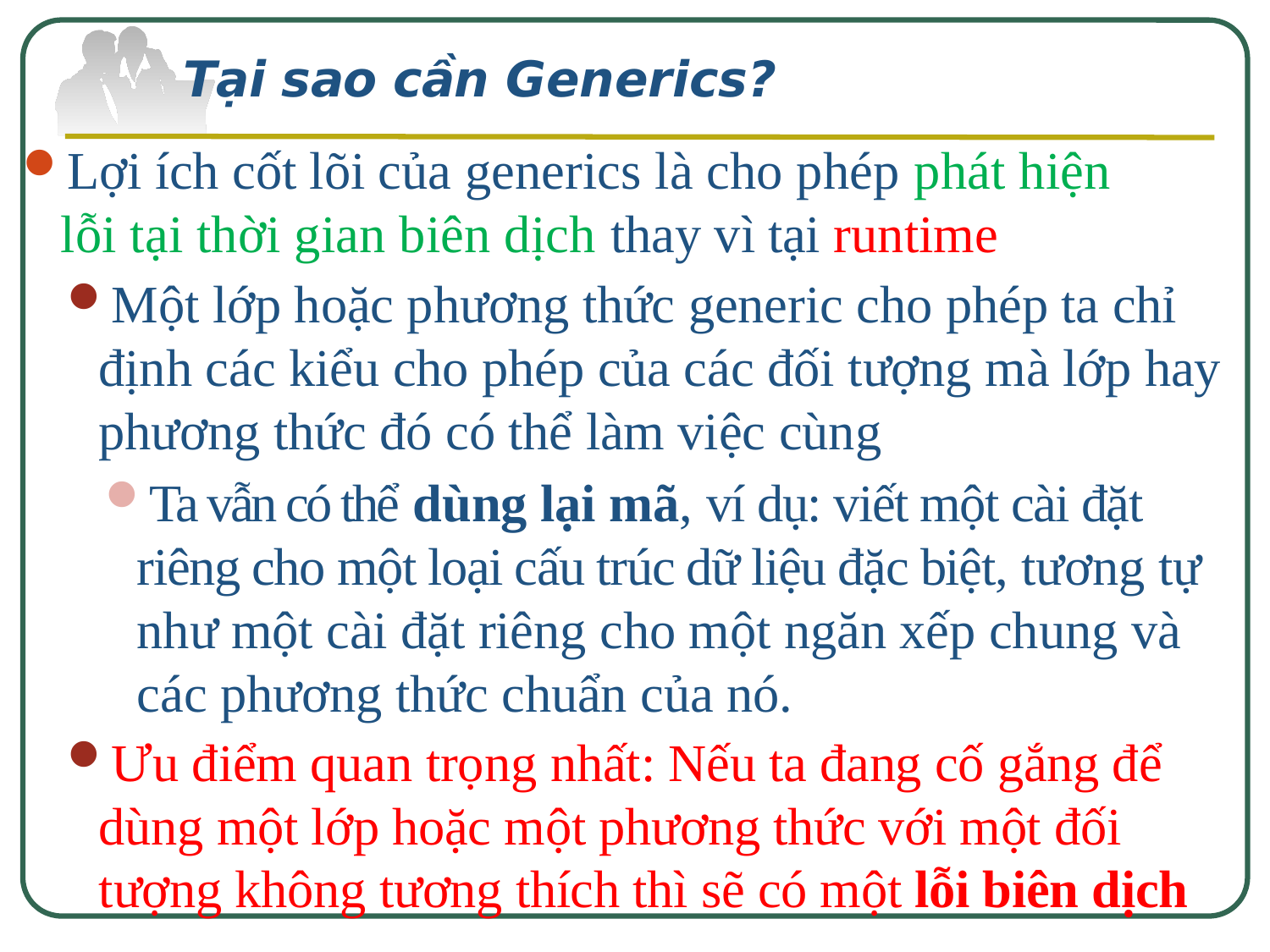

# Tại sao cần Generics?
Lợi ích cốt lõi của generics là cho phép phát hiện lỗi tại thời gian biên dịch thay vì tại runtime
Một lớp hoặc phương thức generic cho phép ta chỉ định các kiểu cho phép của các đối tượng mà lớp hay phương thức đó có thể làm việc cùng
Ta vẫn có thể dùng lại mã, ví dụ: viết một cài đặt riêng cho một loại cấu trúc dữ liệu đặc biệt, tương tự như một cài đặt riêng cho một ngăn xếp chung và các phương thức chuẩn của nó.
Ưu điểm quan trọng nhất: Nếu ta đang cố gắng để dùng một lớp hoặc một phương thức với một đối tượng không tương thích thì sẽ có một lỗi biên dịch
6